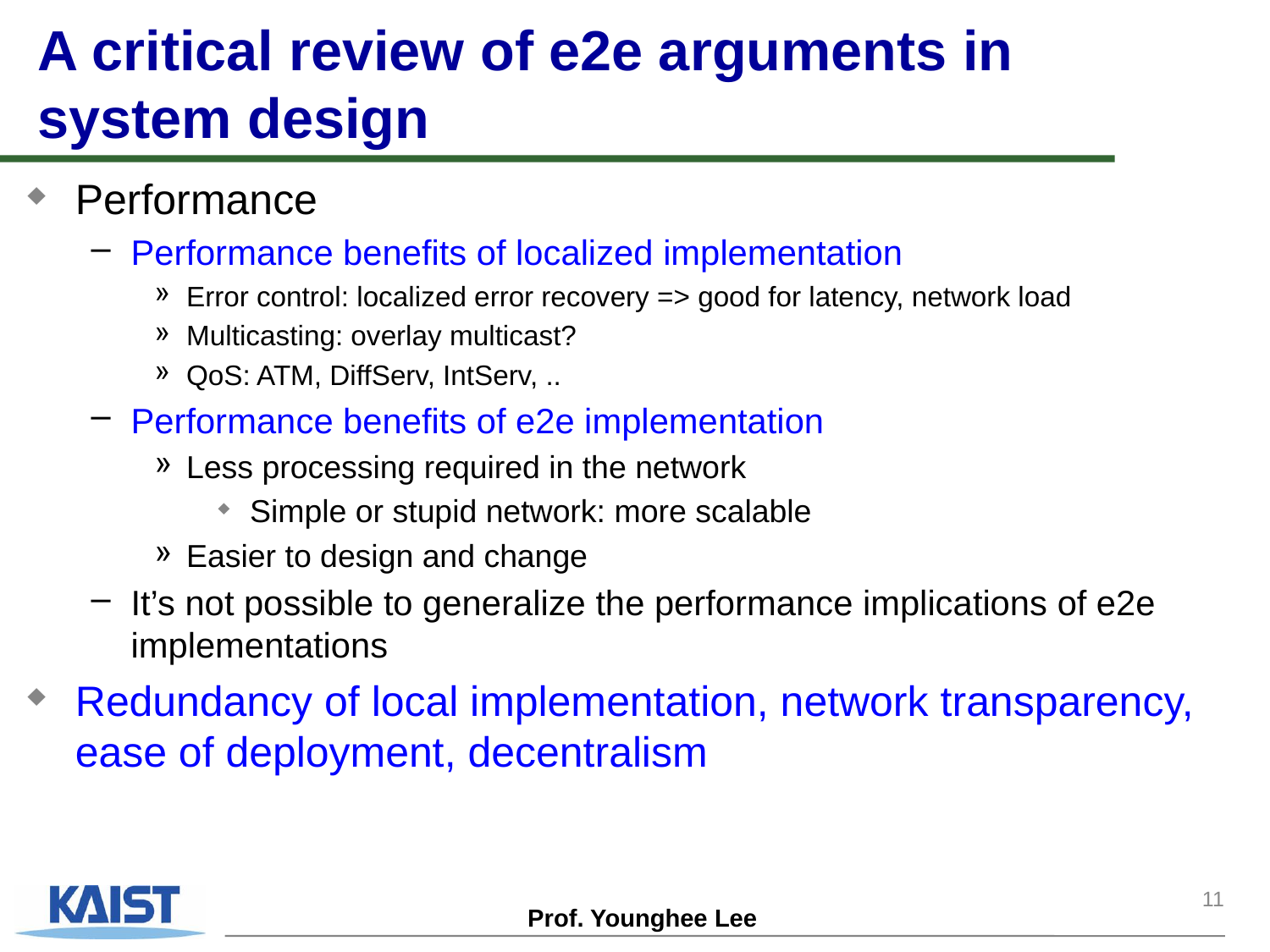

# A critical review of e2e arguments in system design
Performance
Performance benefits of localized implementation
Error control: localized error recovery => good for latency, network load
Multicasting: overlay multicast?
QoS: ATM, DiffServ, IntServ, ..
Performance benefits of e2e implementation
Less processing required in the network
Simple or stupid network: more scalable
Easier to design and change
It’s not possible to generalize the performance implications of e2e implementations
Redundancy of local implementation, network transparency, ease of deployment, decentralism
11